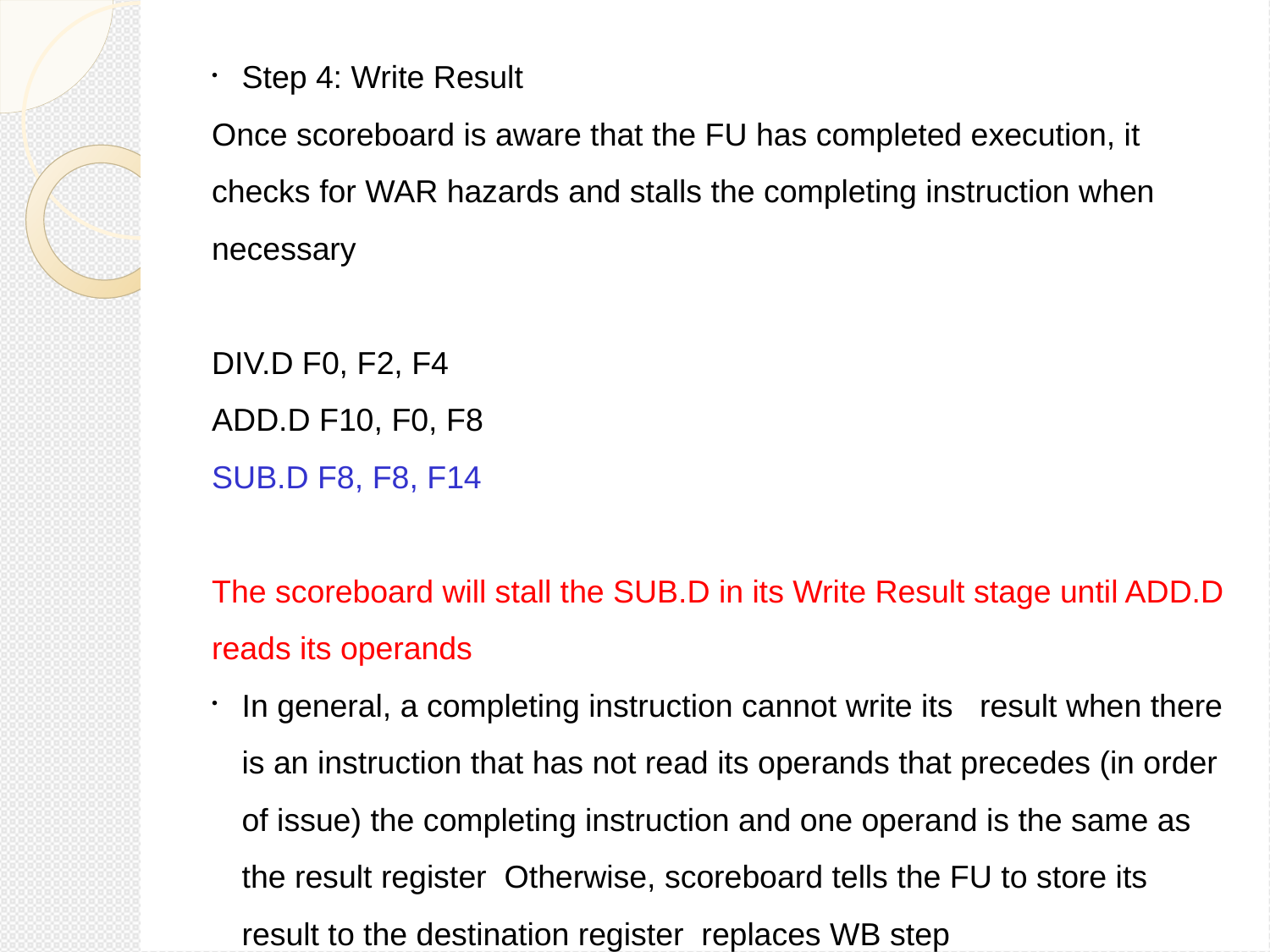

Step 4: Write Result
Once scoreboard is aware that the FU has completed execution, it checks for WAR hazards and stalls the completing instruction when necessary

DIV.D F0, F2, F4
ADD.D F10, F0, F8
SUB.D F8, F8, F14

The scoreboard will stall the SUB.D in its Write Result stage until ADD.D reads its operands
In general, a completing instruction cannot write its   result when there is an instruction that has not read its operands that precedes (in order of issue) the completing instruction and one operand is the same as the result register  Otherwise, scoreboard tells the FU to store its result to the destination register  replaces WB step